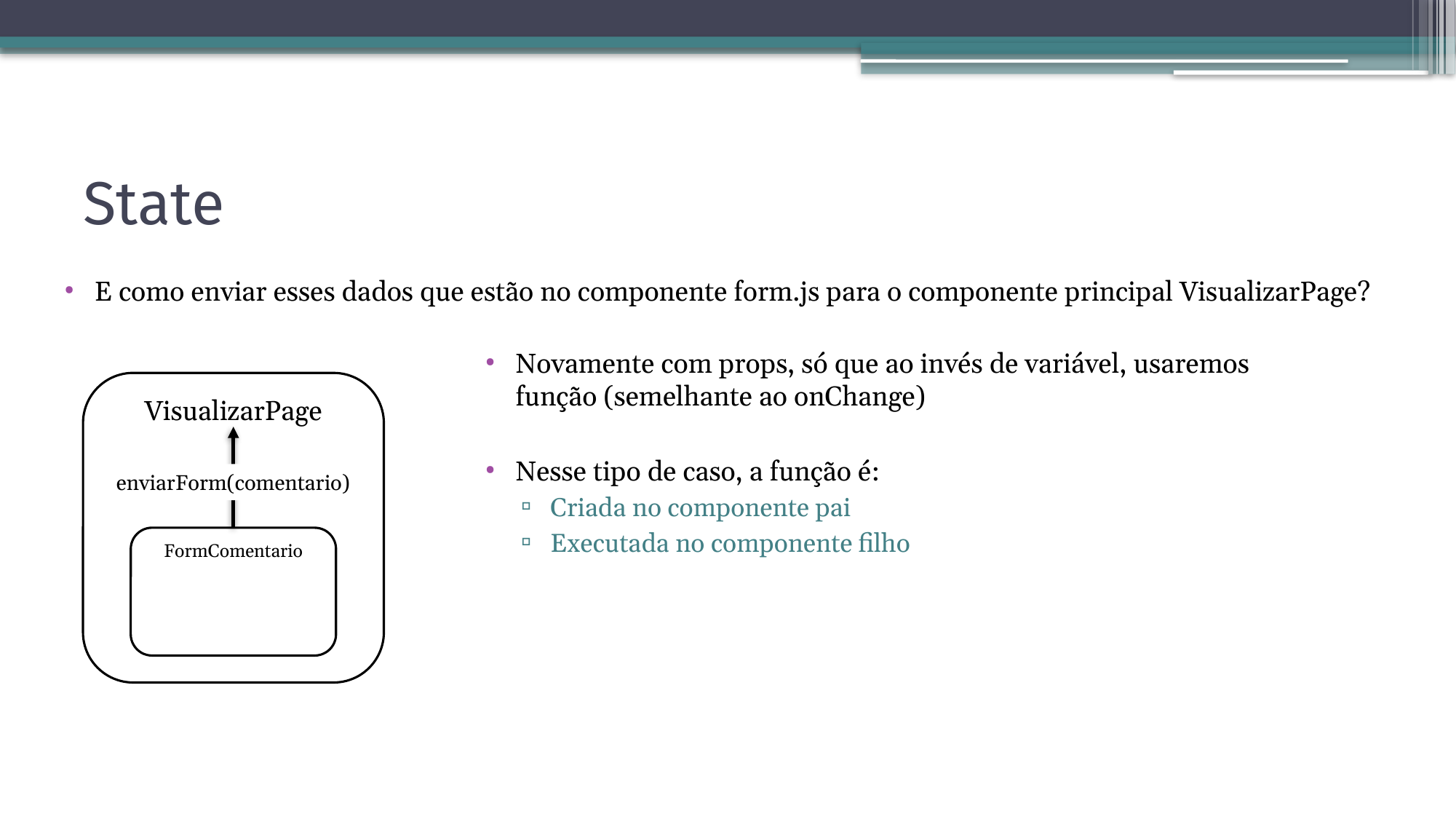

# State
E como enviar esses dados que estão no componente form.js para o componente principal VisualizarPage?

Novamente com props, só que ao invés de variável, usaremos função (semelhante ao onChange)

Nesse tipo de caso, a função é:
Criada no componente pai
Executada no componente filho

VisualizarPage
enviarForm(comentario)
FormComentario